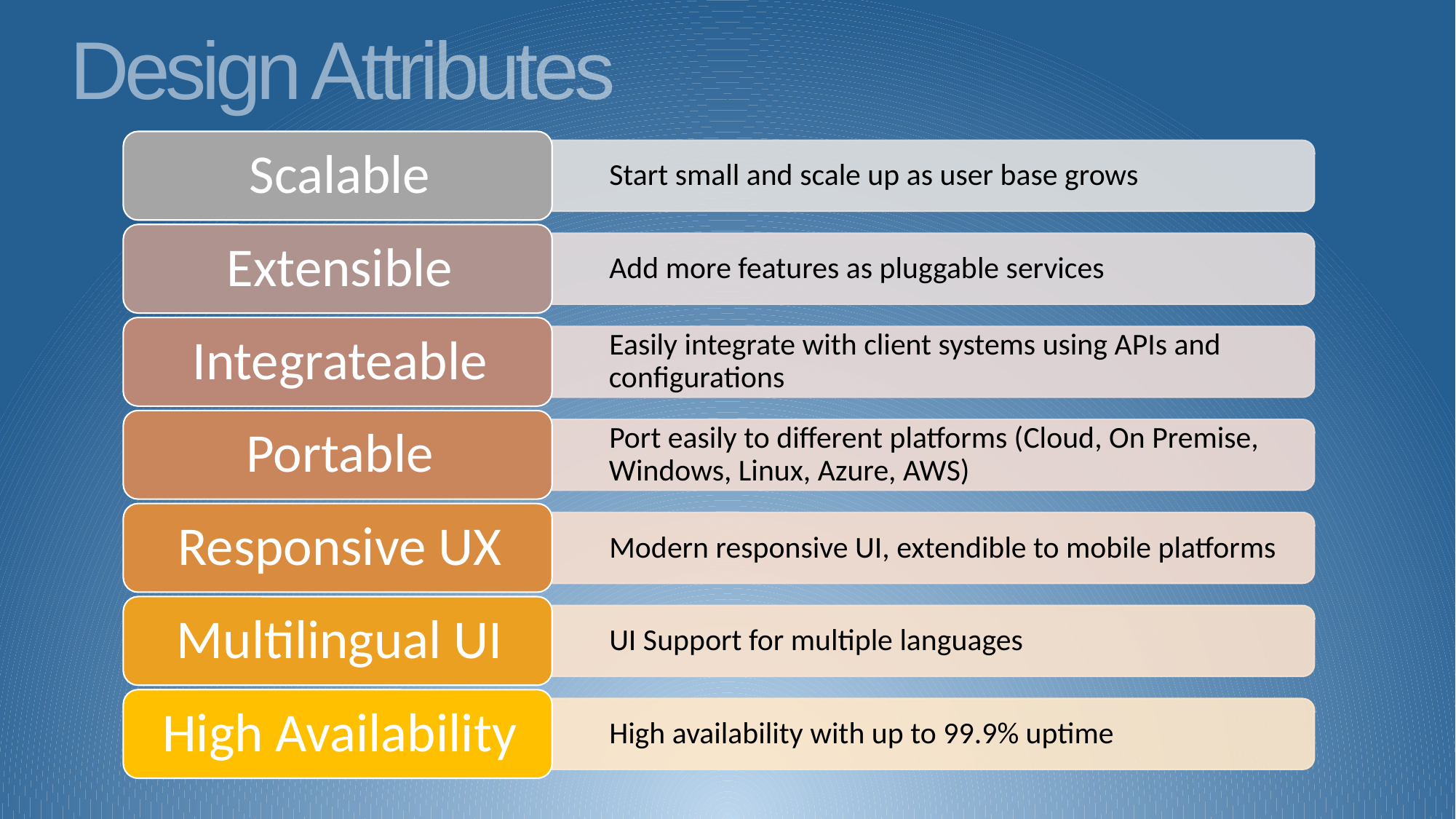

Design Attributes
    Start small and scale up as user base grows
Scalable
    Add more features as pluggable services
Extensible
    Easily integrate with client systems using APIs and configurations
Integrateable
    Port easily to different platforms (Cloud, On Premise, Windows, Linux, Azure, AWS)
Portable
    Modern responsive UI, extendible to mobile platforms
Responsive UX
    UI Support for multiple languages
Multilingual UI
    High availability with up to 99.9% uptime
High Availability